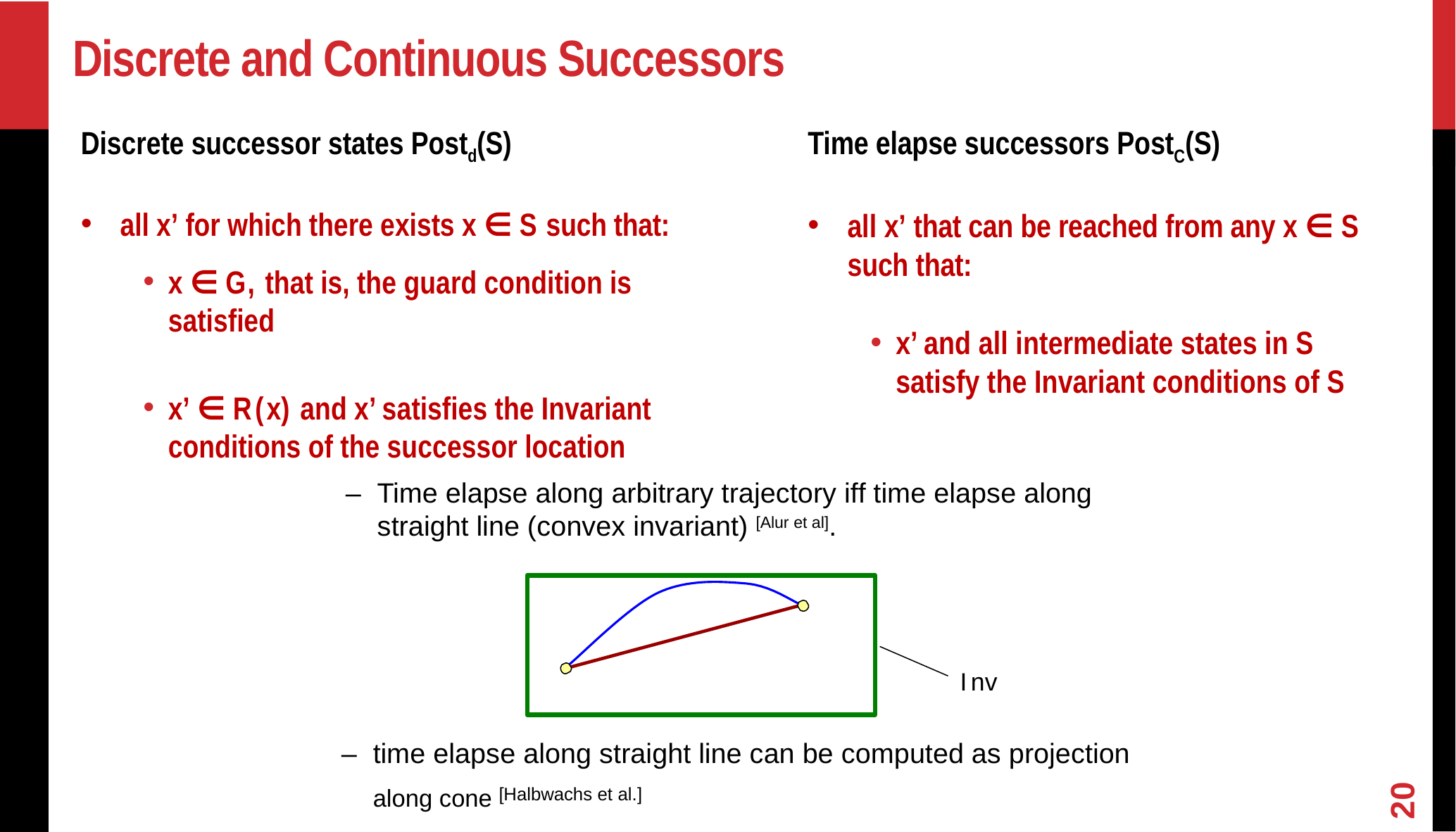

# Discrete and Continuous Successors
Discrete successor states Postd(S)

all x’ for which there exists x ∈ S such that:

x ∈ G, that is, the guard condition is satisfied

x’ ∈ R(x) and x’ satisfies the Invariant conditions of the successor location
Time elapse successors PostC(S)

all x’ that can be reached from any x ∈ S such that:

x’ and all intermediate states in S satisfy the Invariant conditions of S
–	Time elapse along arbitrary trajectory iff time elapse along straight line (convex invariant) [Alur et al].

Inv

–	time elapse along straight line can be computed as projection along cone [Halbwachs et al.]
20